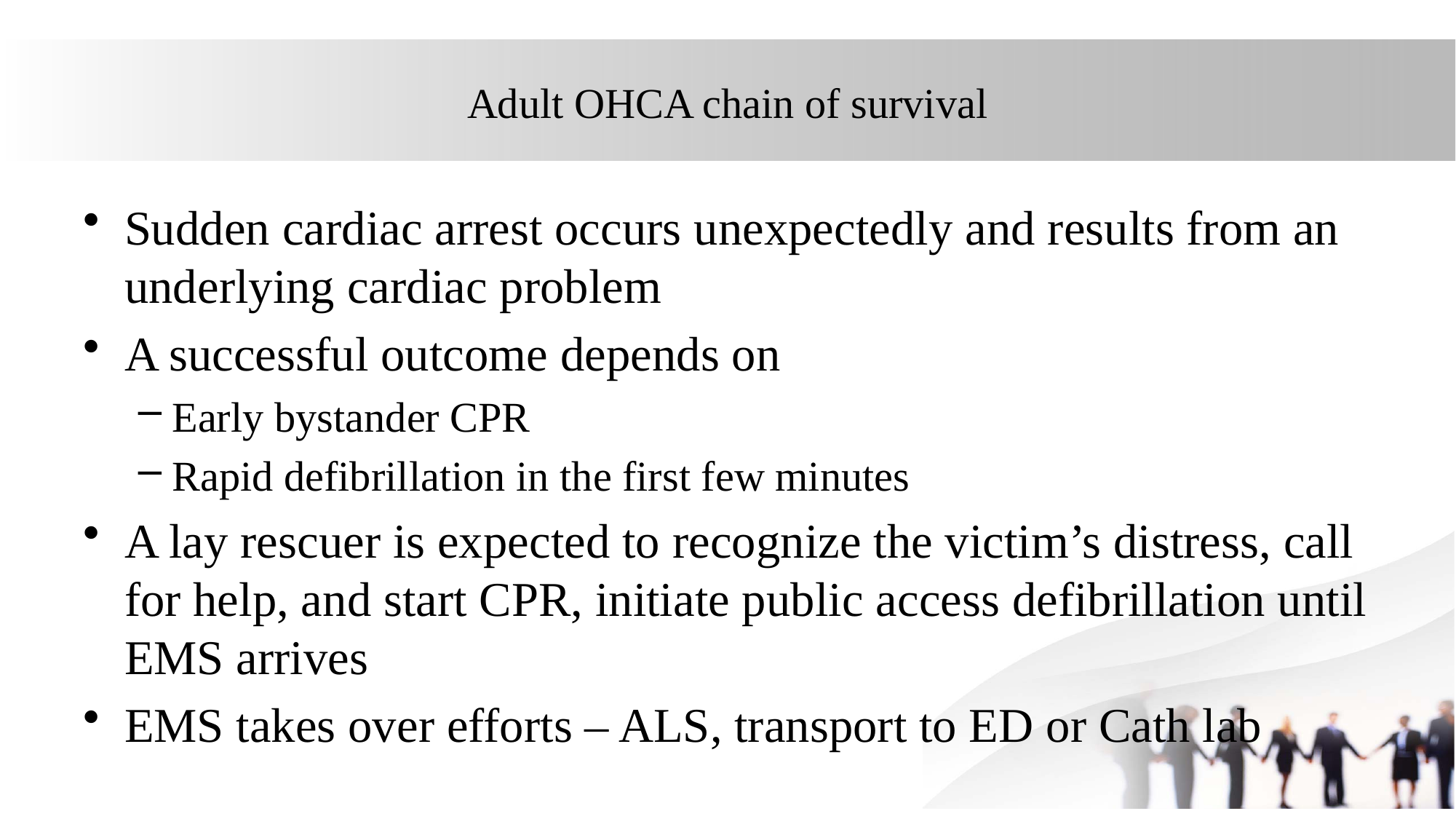

# Adult OHCA chain of survival
Sudden cardiac arrest occurs unexpectedly and results from an underlying cardiac problem
A successful outcome depends on
Early bystander CPR
Rapid defibrillation in the first few minutes
A lay rescuer is expected to recognize the victim’s distress, call for help, and start CPR, initiate public access defibrillation until EMS arrives
EMS takes over efforts – ALS, transport to ED or Cath lab